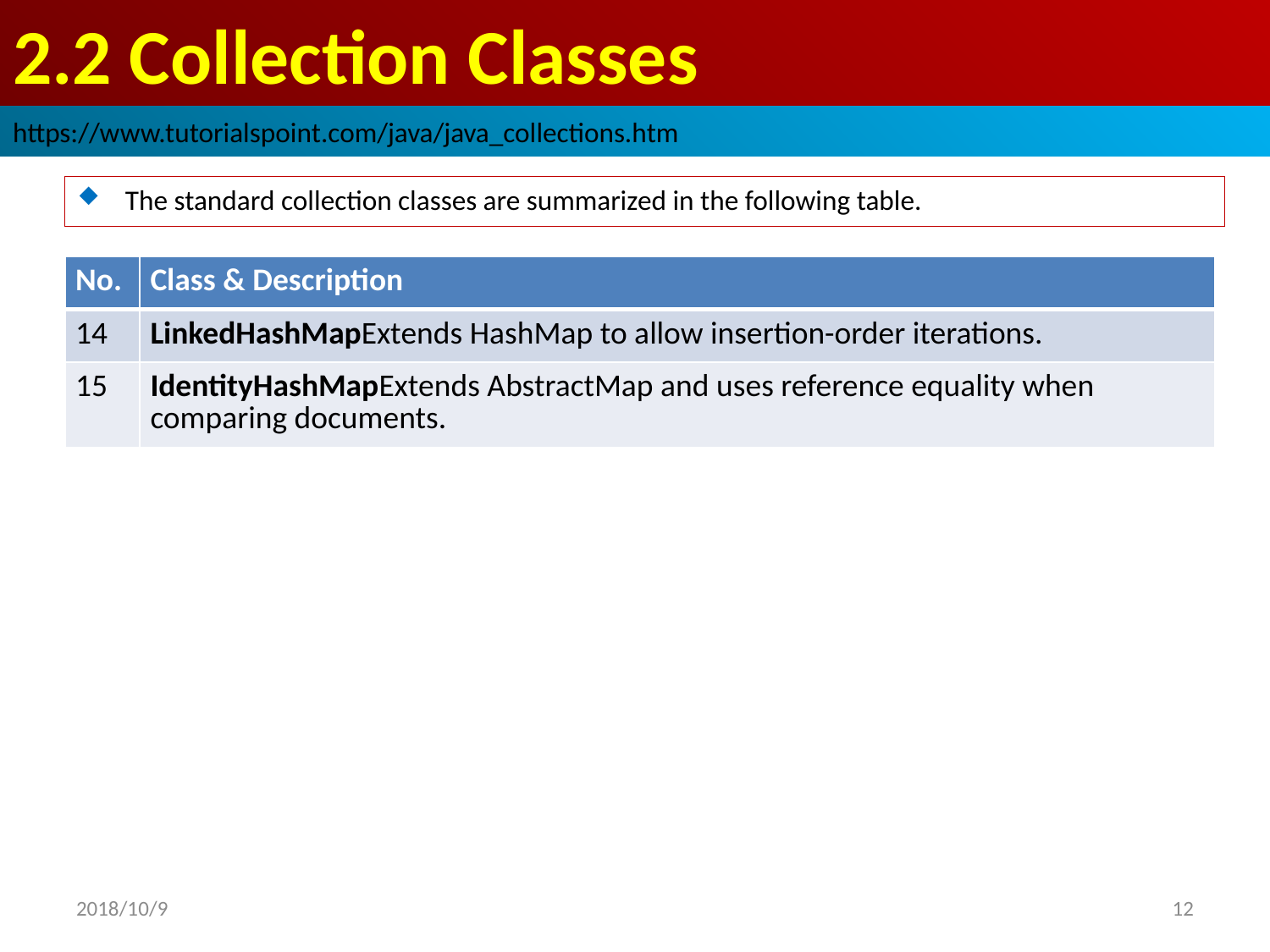

# 2.2 Collection Classes
https://www.tutorialspoint.com/java/java_collections.htm
The standard collection classes are summarized in the following table.
| No. | Class & Description |
| --- | --- |
| 14 | LinkedHashMapExtends HashMap to allow insertion-order iterations. |
| 15 | IdentityHashMapExtends AbstractMap and uses reference equality when comparing documents. |
2018/10/9
12